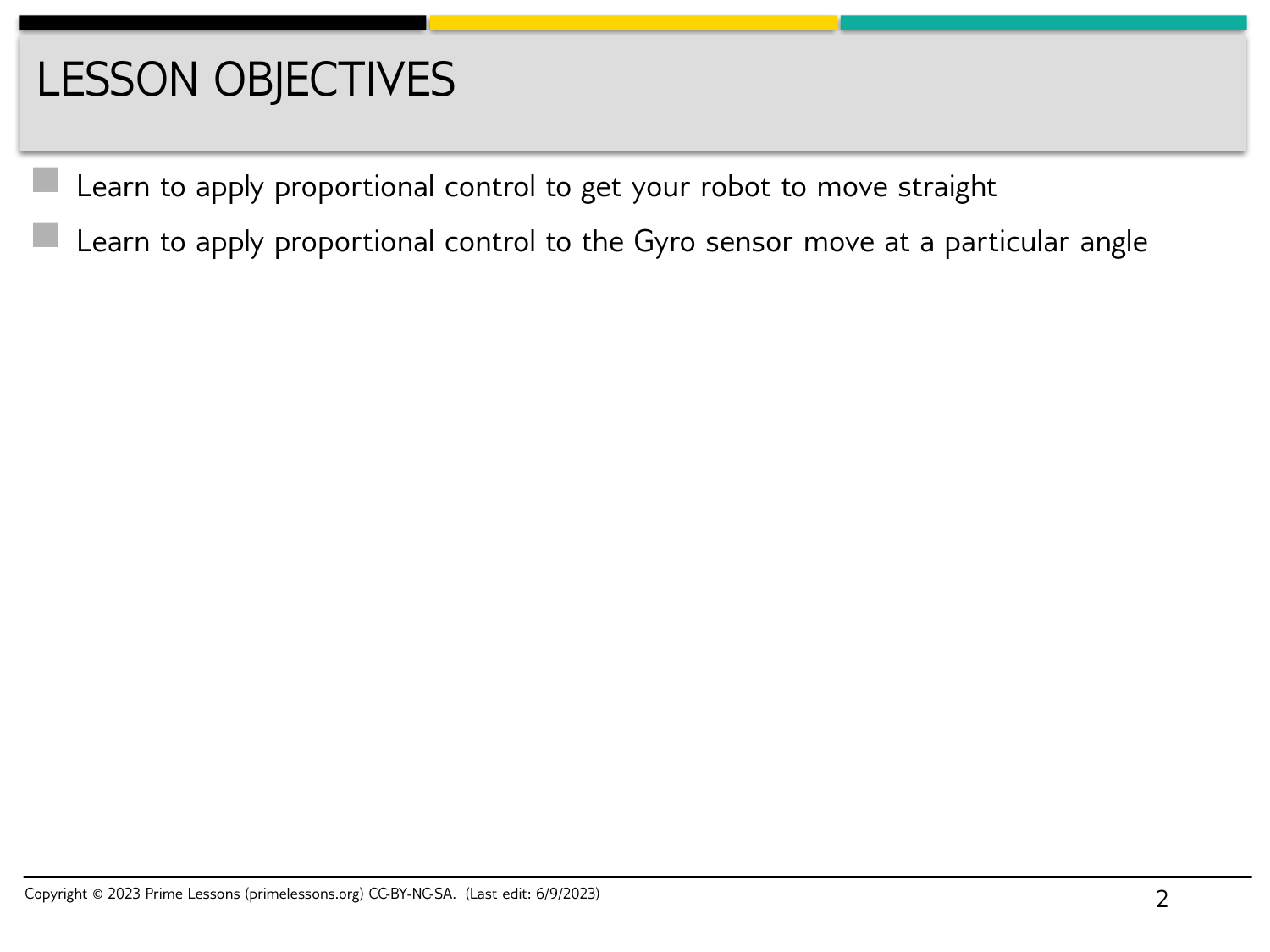

# Lesson Objectives
Learn to apply proportional control to get your robot to move straight
Learn to apply proportional control to the Gyro sensor move at a particular angle

2
Copyright © 2023 Prime Lessons (primelessons.org) CC-BY-NC-SA.  (Last edit: 6/9/2023)